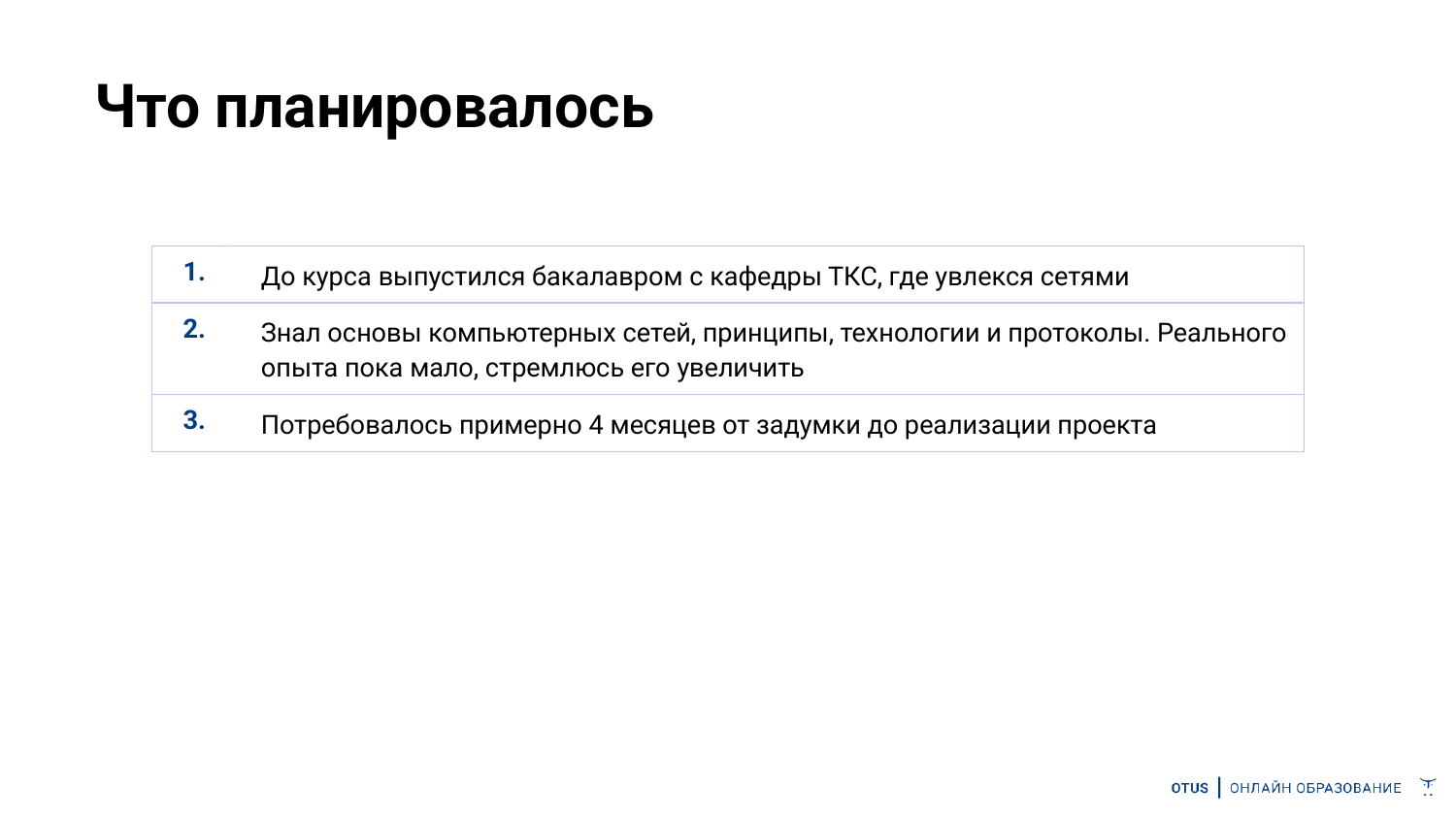

# Что планировалось
| 1. | До курса выпустился бакалавром с кафедры ТКС, где увлекся сетями |
| --- | --- |
| 2. | Знал основы компьютерных сетей, принципы, технологии и протоколы. Реального опыта пока мало, стремлюсь его увеличить |
| 3. | Потребовалось примерно 4 месяцев от задумки до реализации проекта |